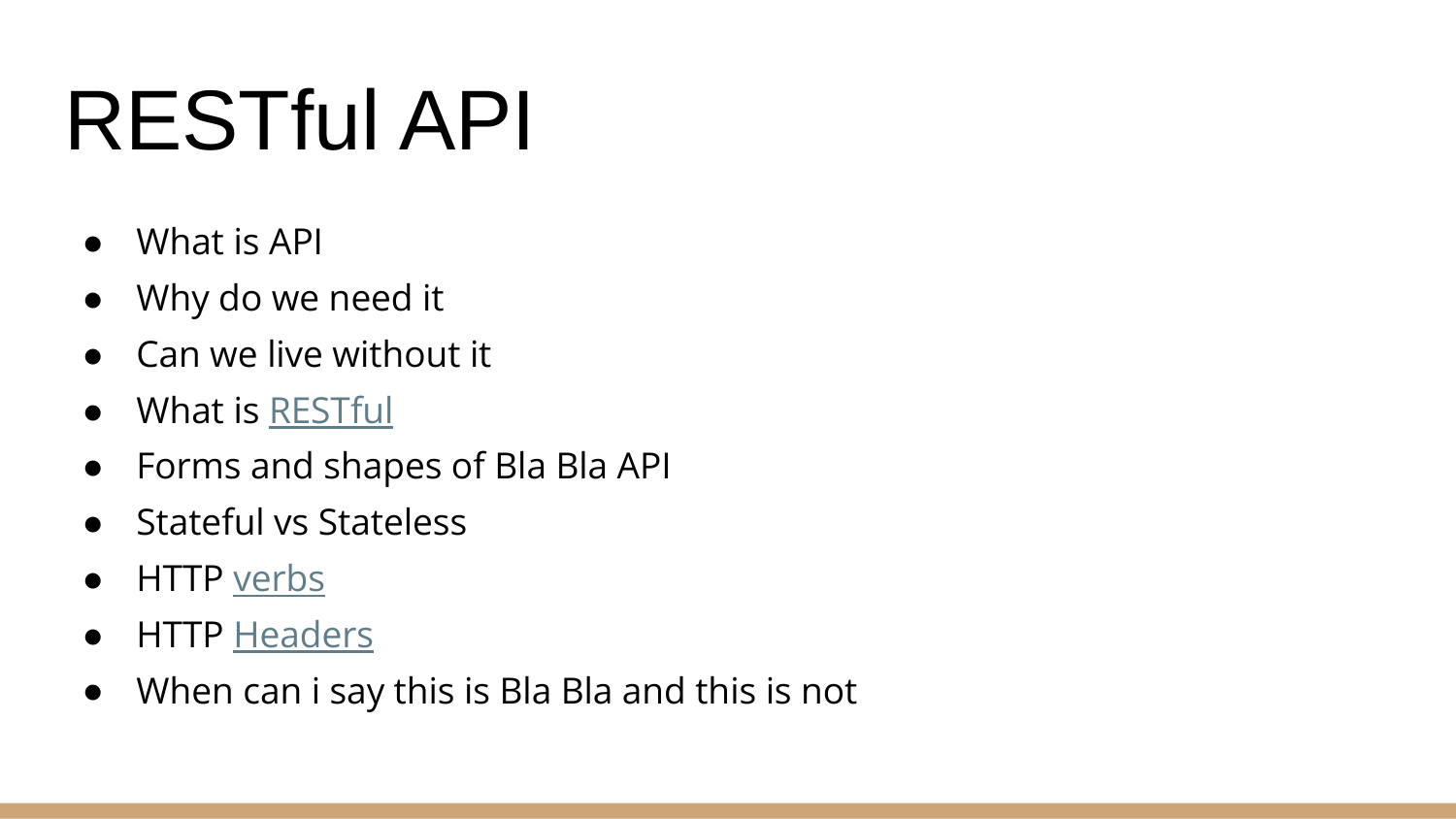

# RESTful API
What is API
Why do we need it
Can we live without it
What is RESTful
Forms and shapes of Bla Bla API
Stateful vs Stateless
HTTP verbs
HTTP Headers
When can i say this is Bla Bla and this is not